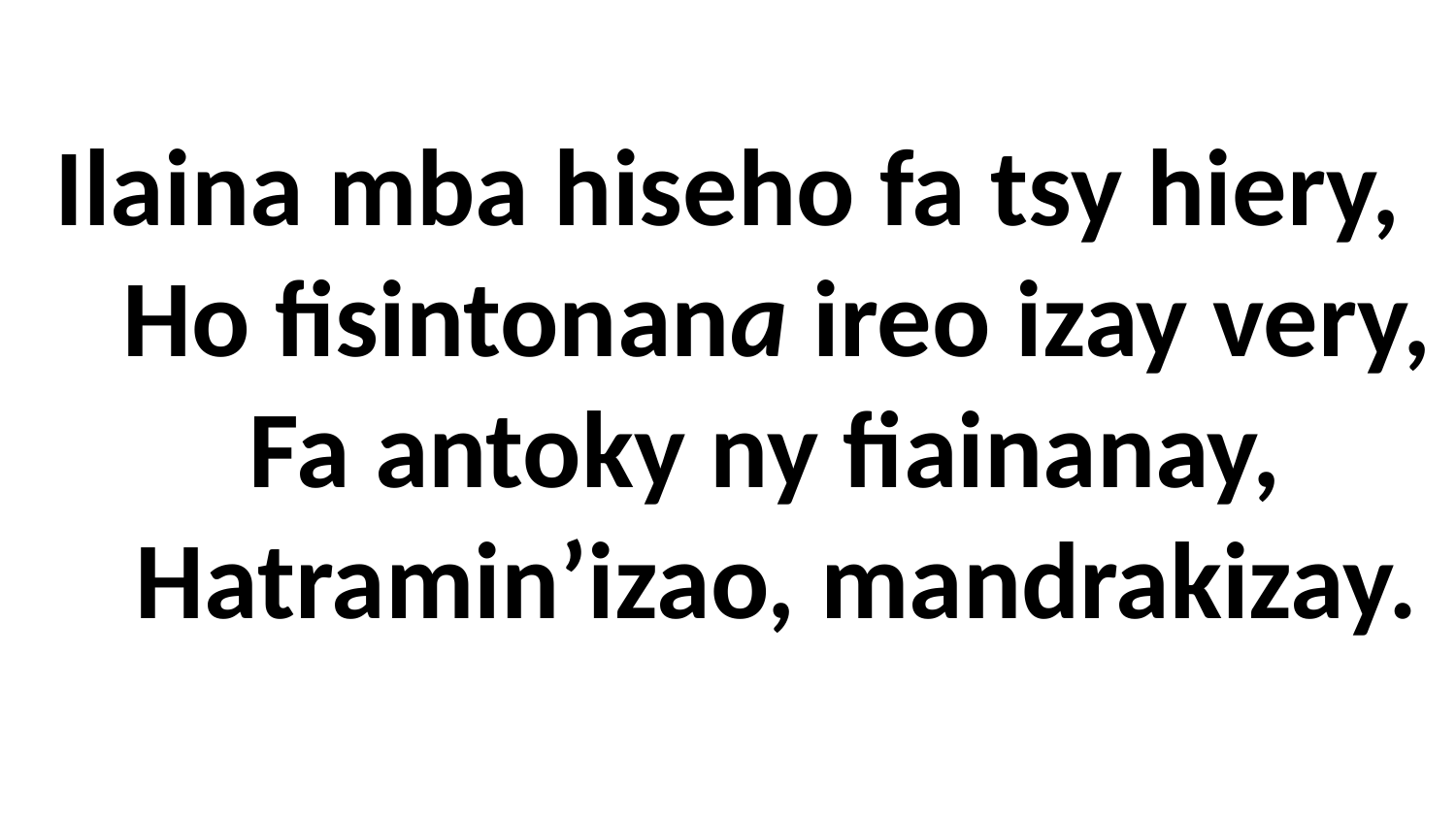

# Ilaina mba hiseho fa tsy hiery, Ho fisintonana ireo izay very, Fa antoky ny fiainanay, Hatramin’izao, mandrakizay.